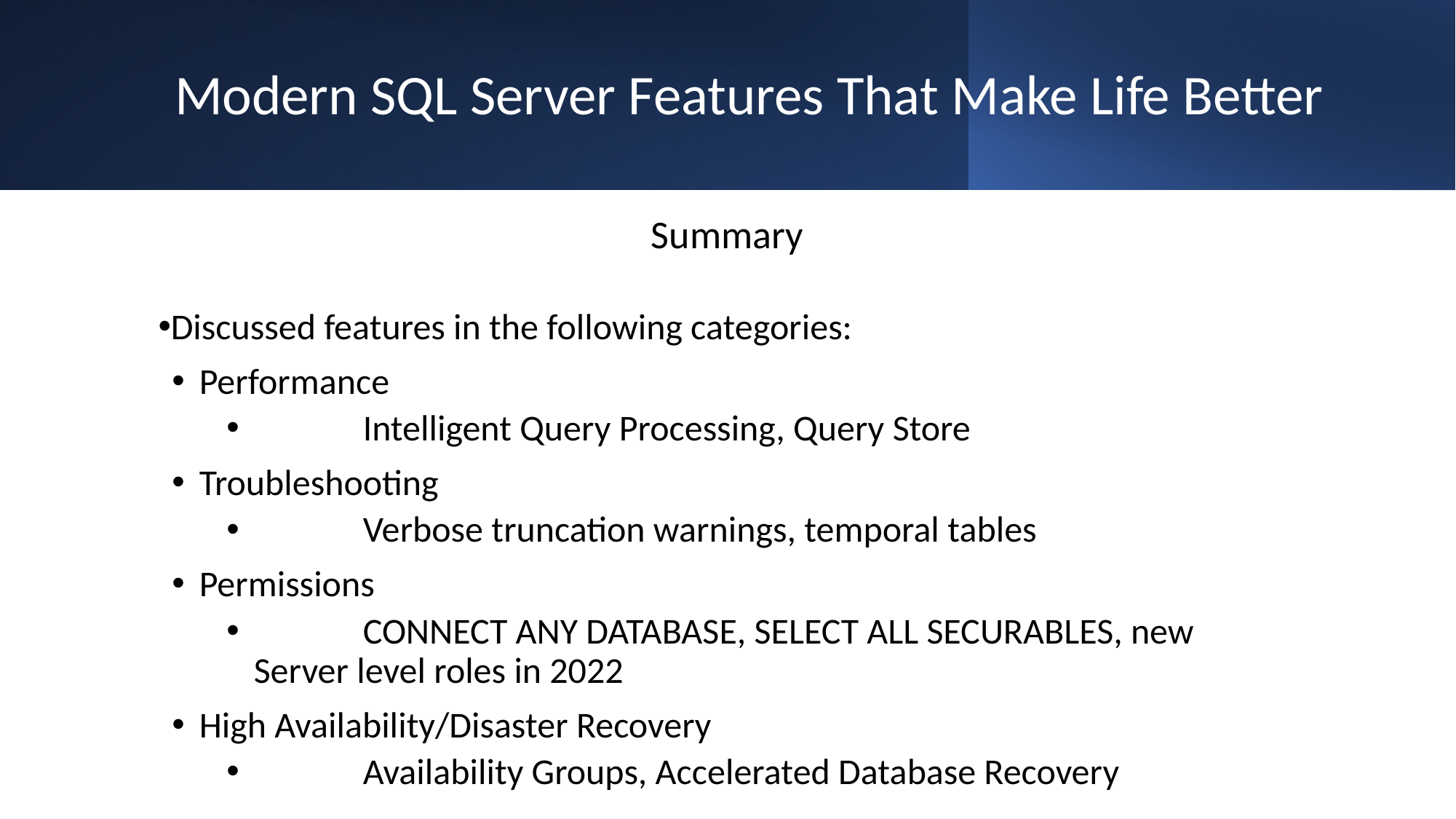

# Modern SQL Server Features That Make Life Better
Summary

Discussed features in the following categories:
Performance
	Intelligent Query Processing, Query Store
Troubleshooting
	Verbose truncation warnings, temporal tables
Permissions
	CONNECT ANY DATABASE, SELECT ALL SECURABLES, new Server level roles in 2022
High Availability/Disaster Recovery
	Availability Groups, Accelerated Database Recovery